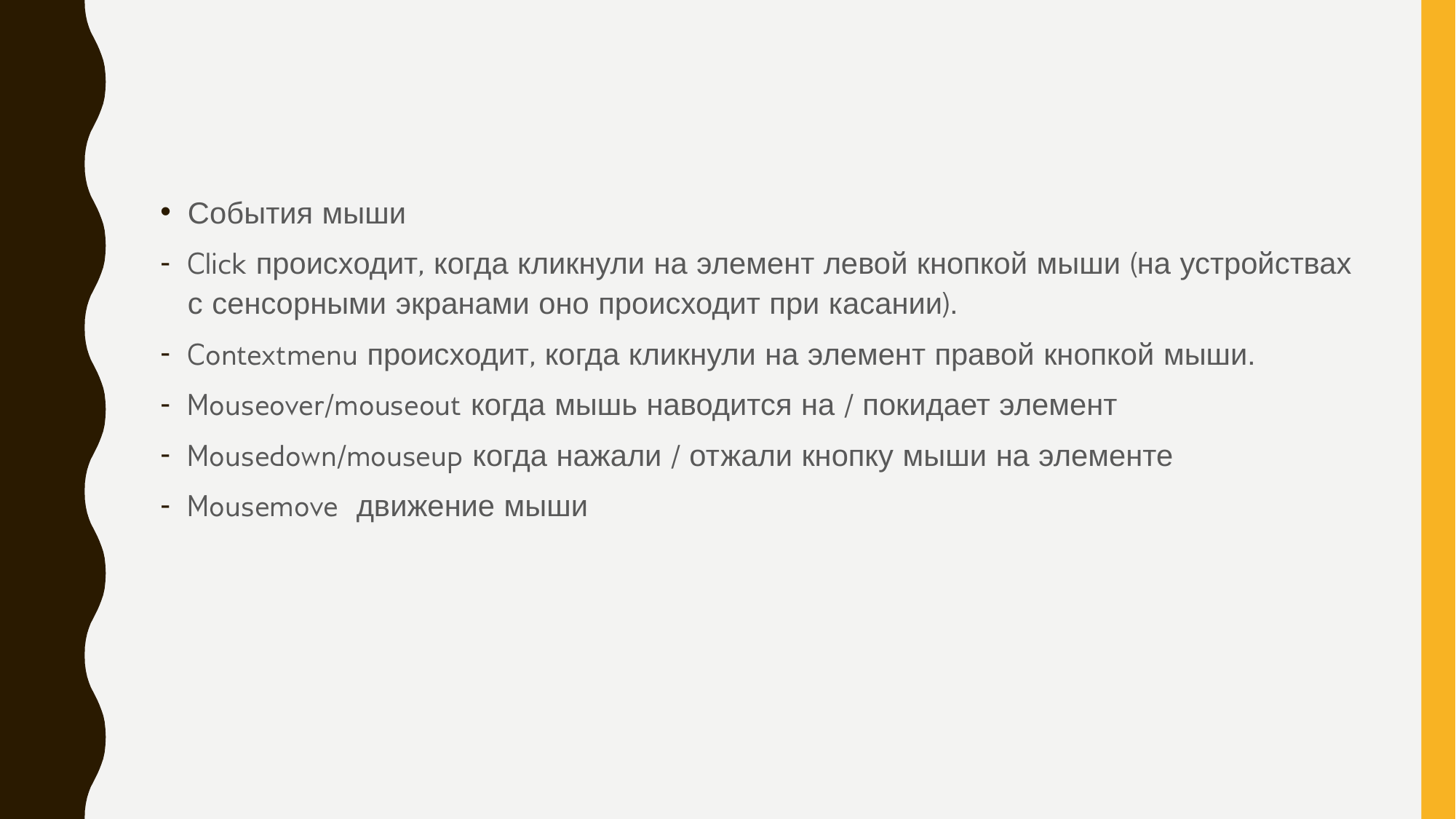

События мыши
Click происходит, когда кликнули на элемент левой кнопкой мыши (на устройствах с сенсорными экранами оно происходит при касании).
Contextmenu происходит, когда кликнули на элемент правой кнопкой мыши.
Mouseover/mouseout когда мышь наводится на / покидает элемент
Mousedown/mouseup когда нажали / отжали кнопку мыши на элементе
Mousemove  движение мыши